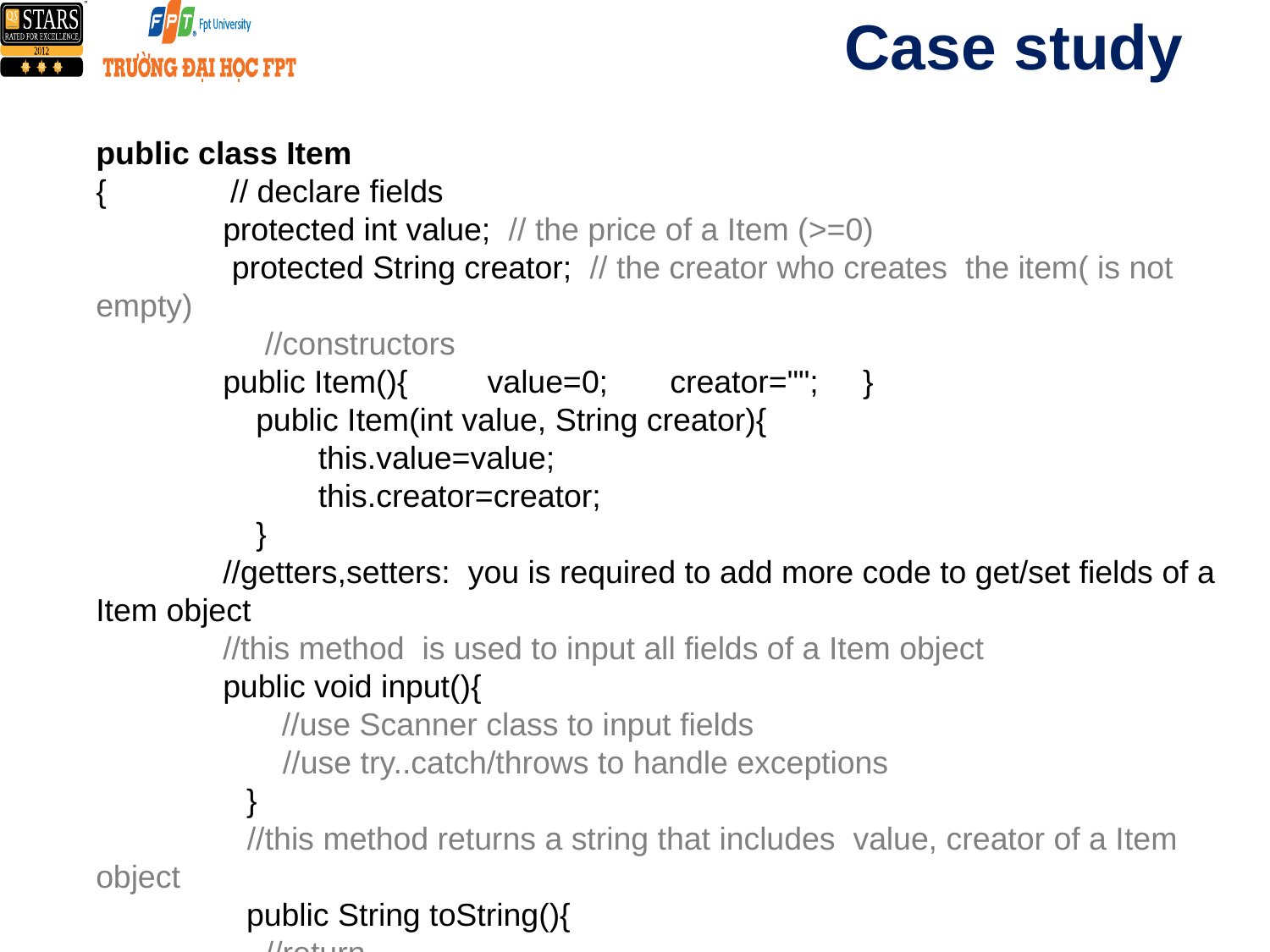

# Case study
public class Item
{              // declare fields
	protected int value;  // the price of a Item (>=0)
	 protected String creator;  // the creator who creates  the item( is not empty)
                   //constructors
	public Item(){         value=0;       creator="";     }
                  public Item(int value, String creator){
                         this.value=value;
                         this.creator=creator;
                  }
	//getters,setters:  you is required to add more code to get/set fields of a Item object
	//this method  is used to input all fields of a Item object
	public void input(){
                     //use Scanner class to input fields
                     //use try..catch/throws to handle exceptions
                 }
                 //this method returns a string that includes  value, creator of a Item object
                 public String toString(){
                   //return
                 }
}